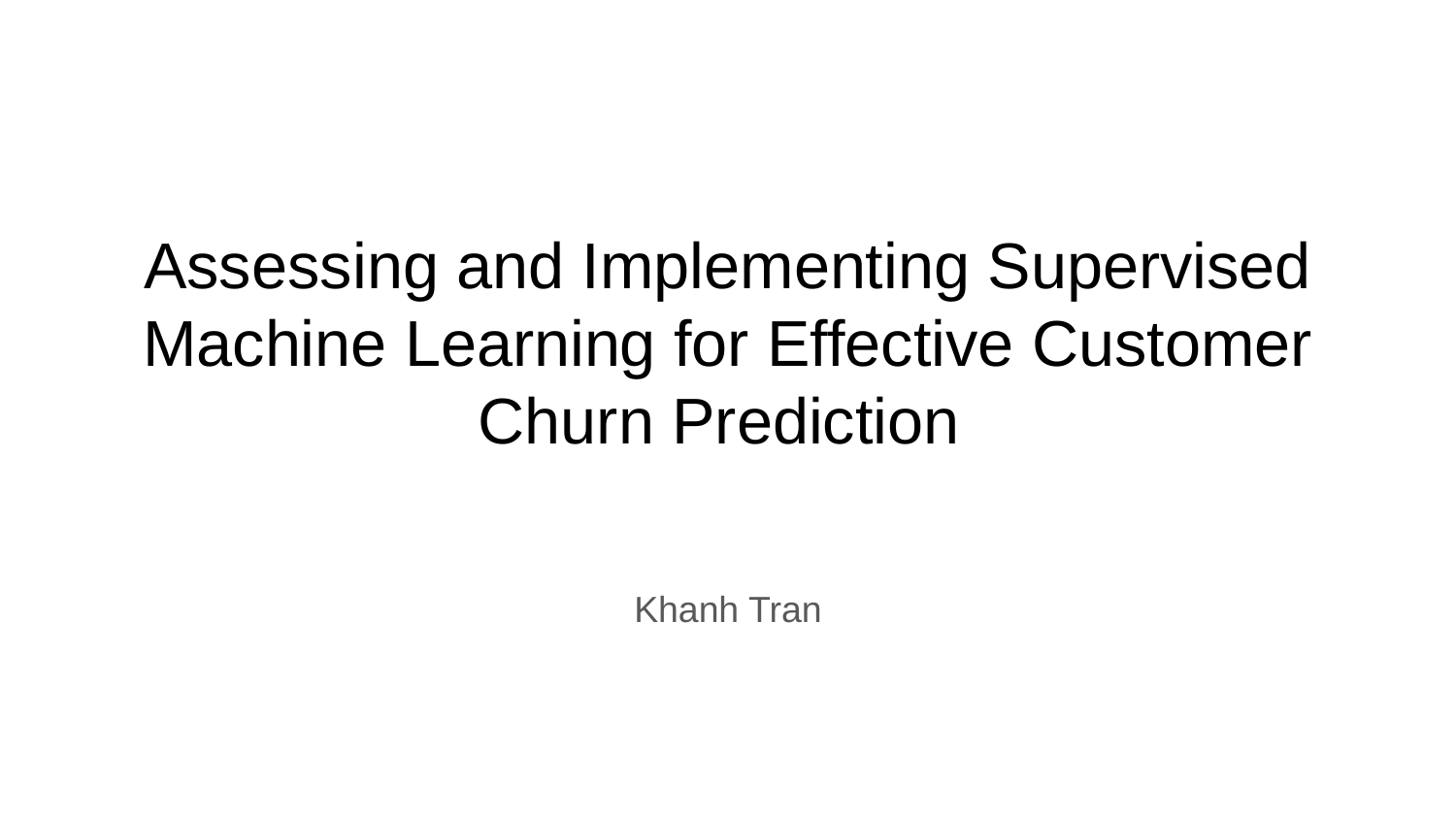

# Assessing and Implementing Supervised Machine Learning for Effective Customer Churn Prediction
Khanh Tran